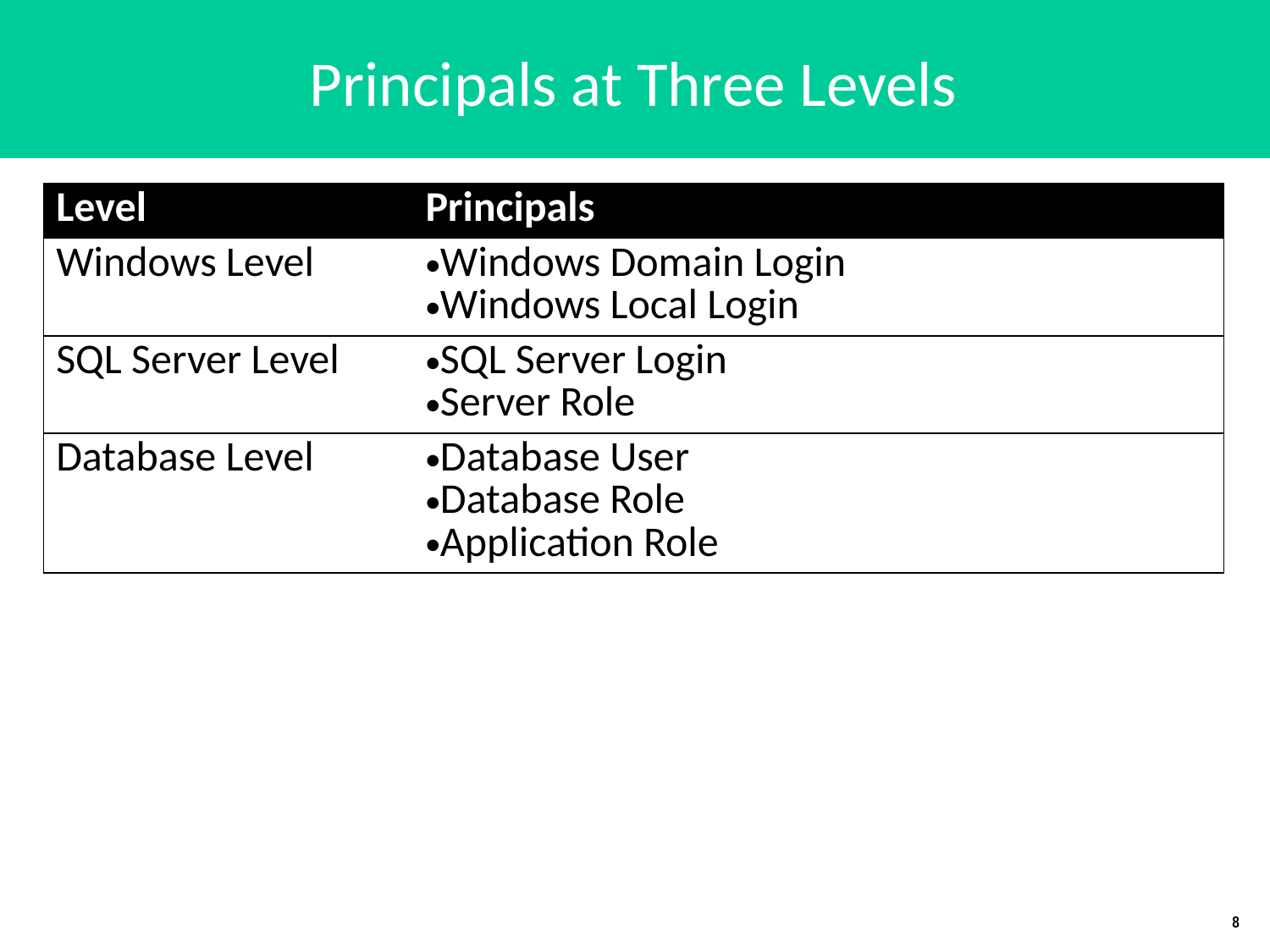

# Principals at Three Levels
| Level | Principals |
| --- | --- |
| Windows Level | Windows Domain Login Windows Local Login |
| SQL Server Level | SQL Server Login Server Role |
| Database Level | Database User Database Role Application Role |